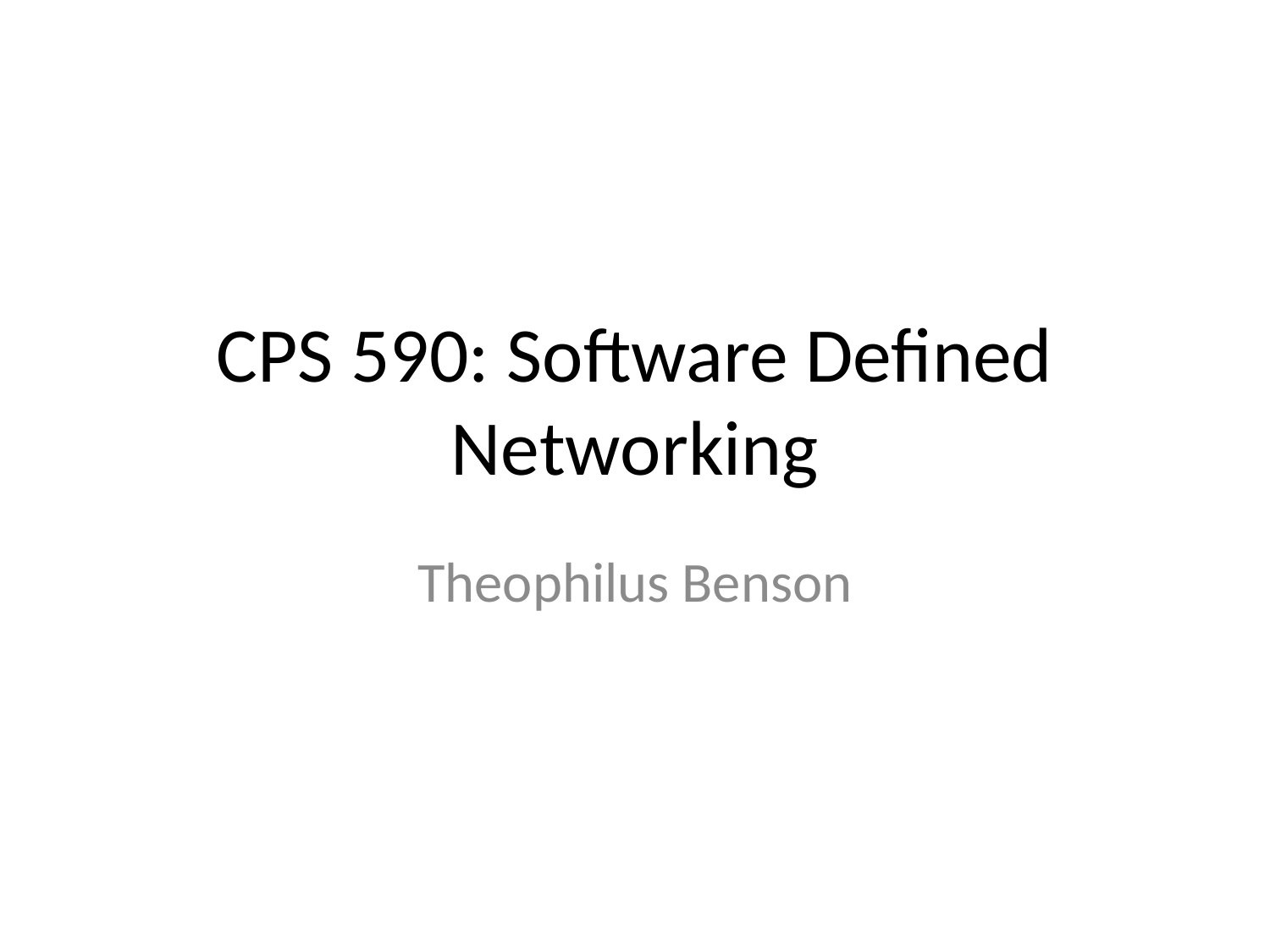

# CPS 590: Software Defined Networking
Theophilus Benson